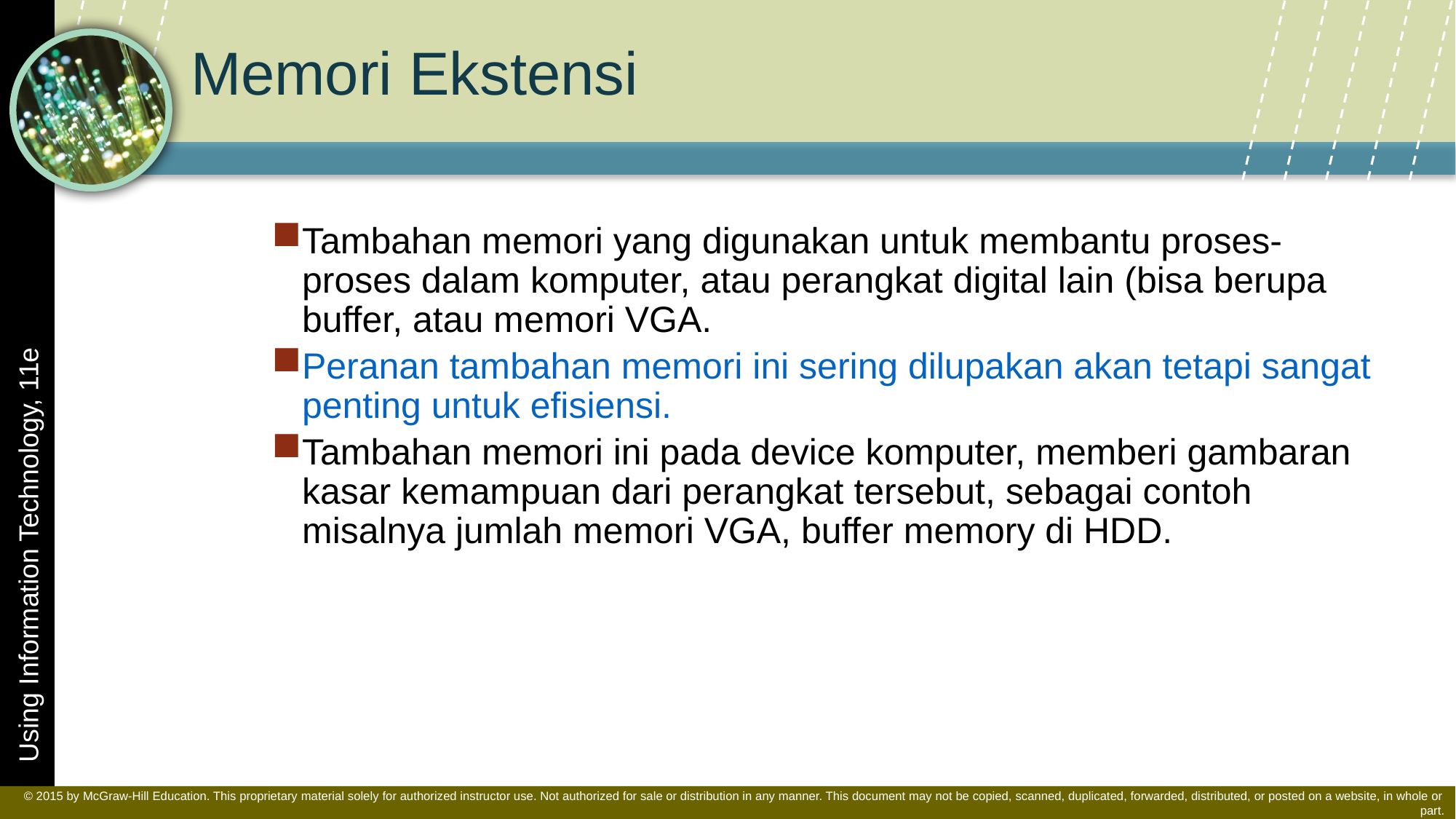

# Memori Ekstensi
Tambahan memori yang digunakan untuk membantu proses-proses dalam komputer, atau perangkat digital lain (bisa berupa buffer, atau memori VGA.
Peranan tambahan memori ini sering dilupakan akan tetapi sangat penting untuk efisiensi.
Tambahan memori ini pada device komputer, memberi gambaran kasar kemampuan dari perangkat tersebut, sebagai contoh misalnya jumlah memori VGA, buffer memory di HDD.